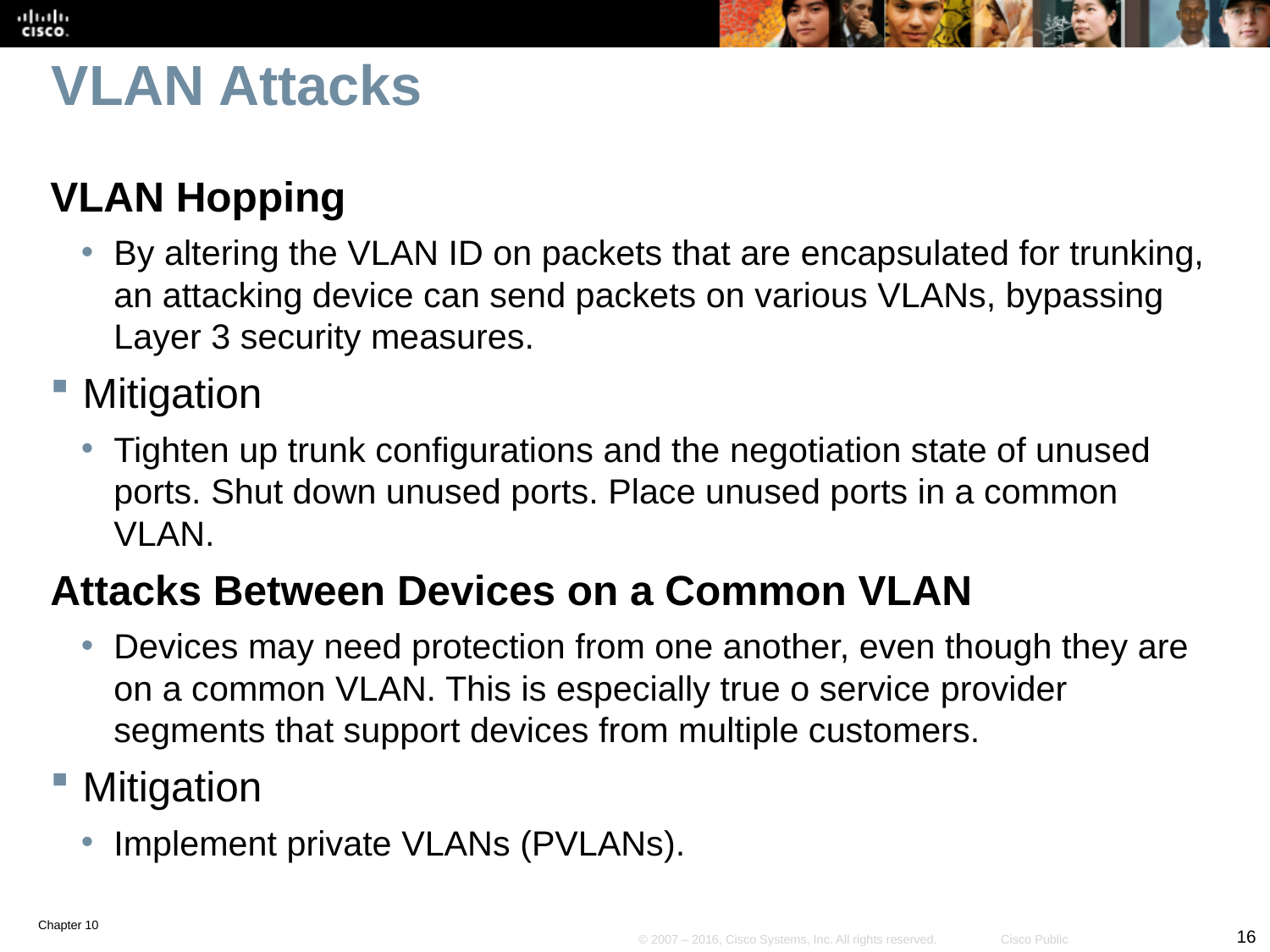

# VLAN Attacks
VLAN Hopping
By altering the VLAN ID on packets that are encapsulated for trunking, an attacking device can send packets on various VLANs, bypassing Layer 3 security measures.
Mitigation
Tighten up trunk configurations and the negotiation state of unused ports. Shut down unused ports. Place unused ports in a common VLAN.
Attacks Between Devices on a Common VLAN
Devices may need protection from one another, even though they are on a common VLAN. This is especially true o service provider segments that support devices from multiple customers.
Mitigation
Implement private VLANs (PVLANs).